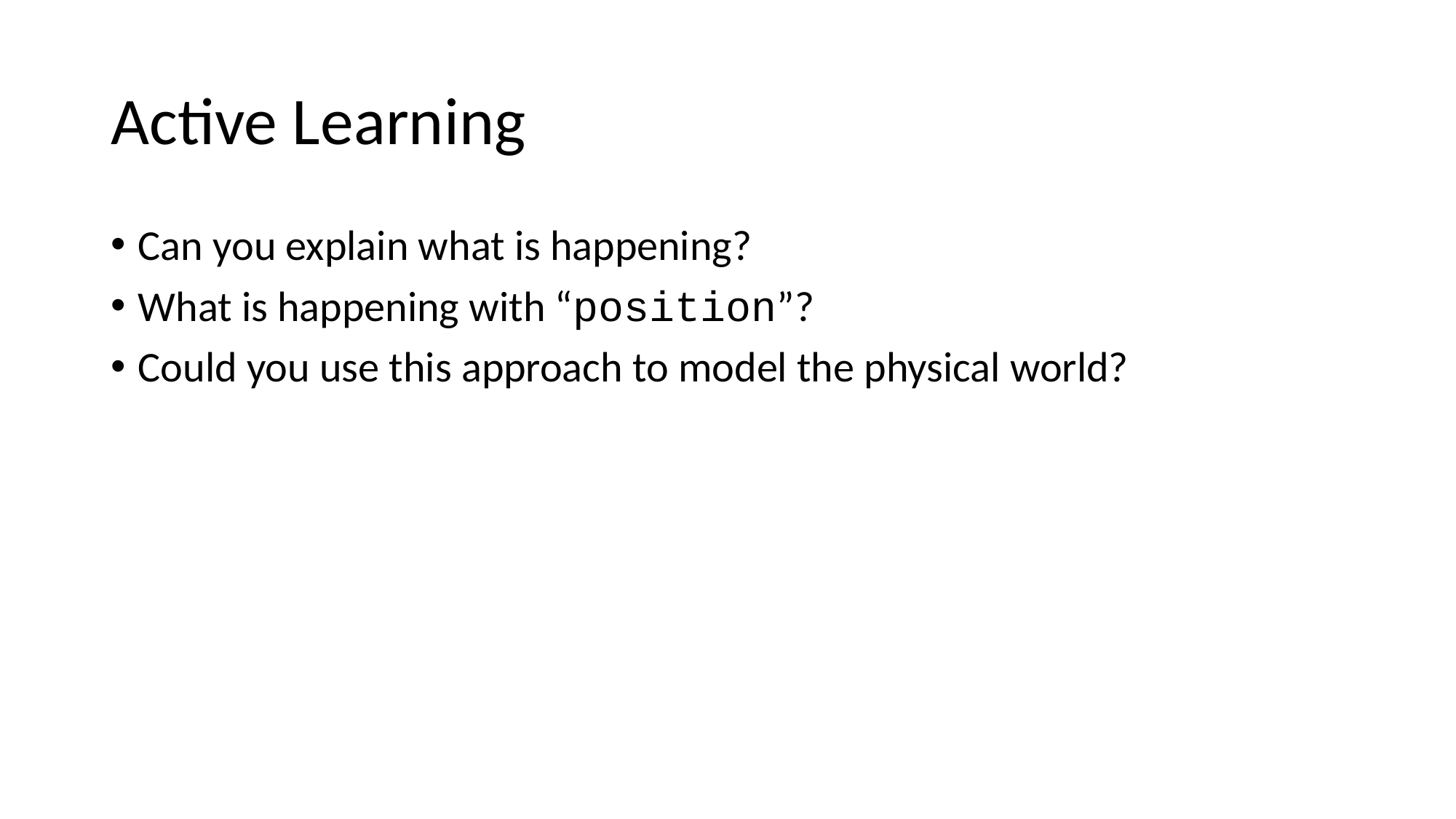

# Active Learning
Can you explain what is happening?
What is happening with “position”?
Could you use this approach to model the physical world?